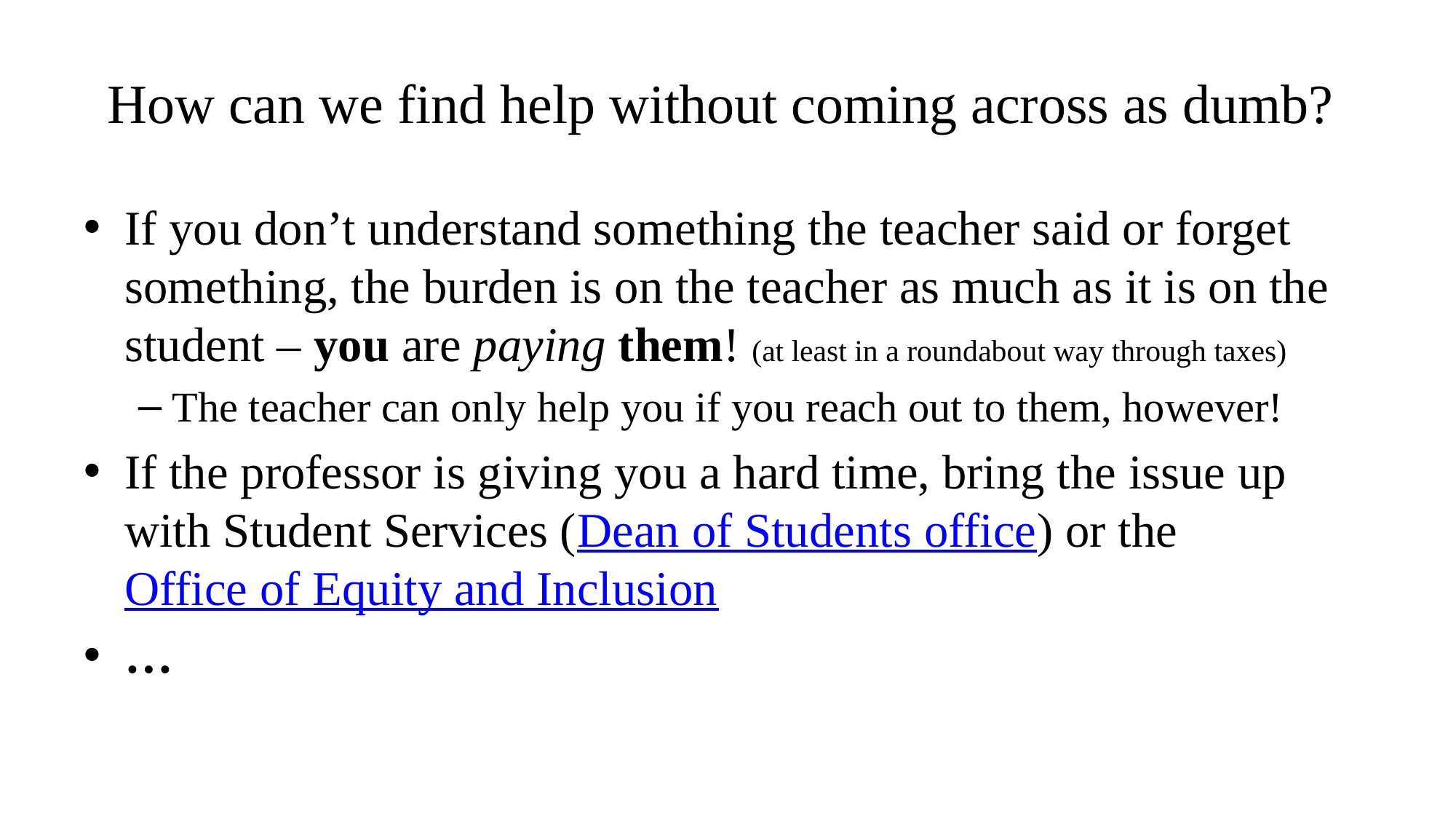

# How can we find help without coming across as dumb?
If you don’t understand something the teacher said or forget something, the burden is on the teacher as much as it is on the student – you are paying them! (at least in a roundabout way through taxes)
The teacher can only help you if you reach out to them, however!
If the professor is giving you a hard time, bring the issue up with Student Services (Dean of Students office) or the Office of Equity and Inclusion
…